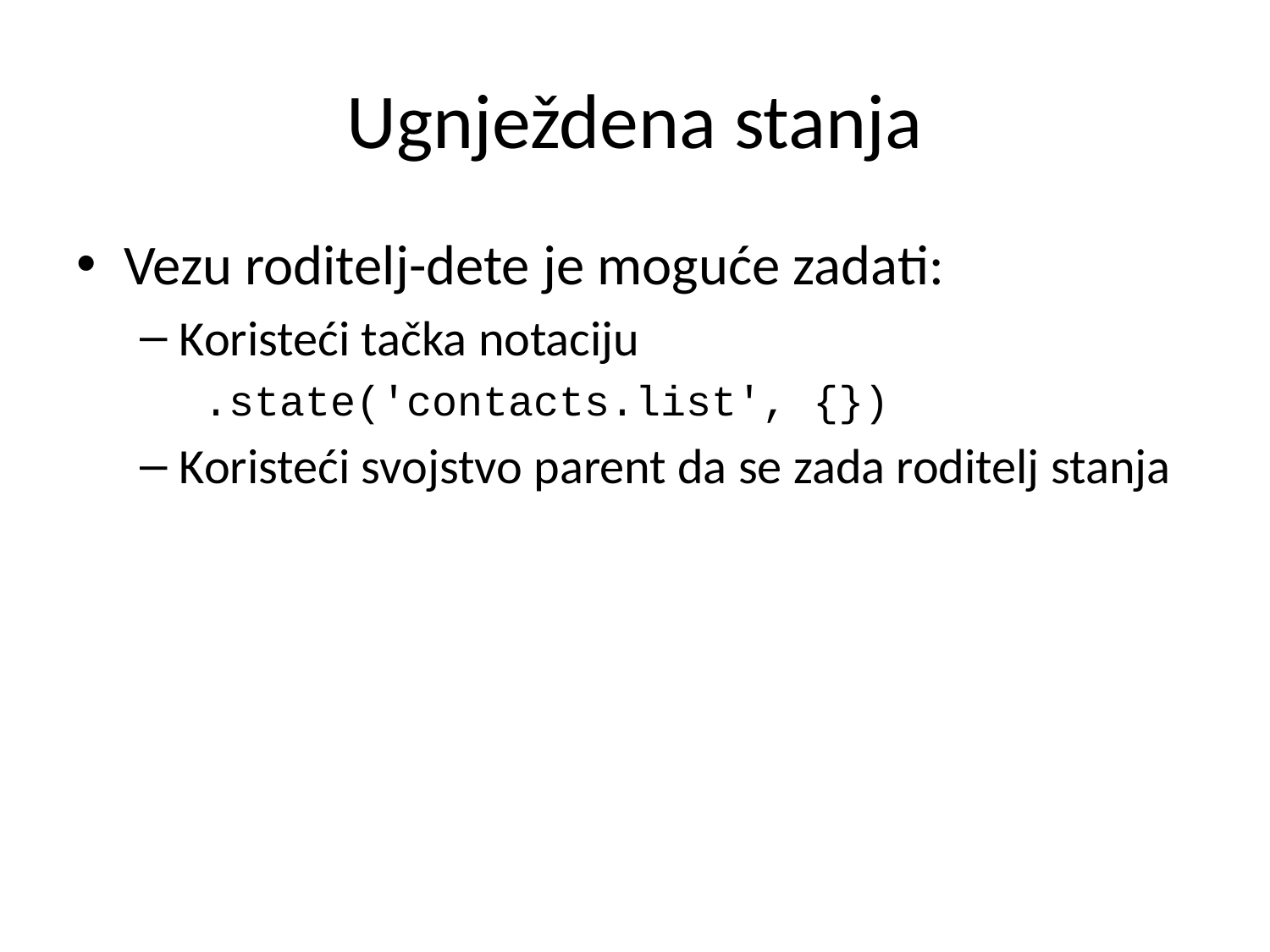

# Ugnježdena stanja
Vezu roditelj-dete je moguće zadati:
Koristeći tačka notaciju
.state('contacts.list', {})
Koristeći svojstvo parent da se zada roditelj stanja